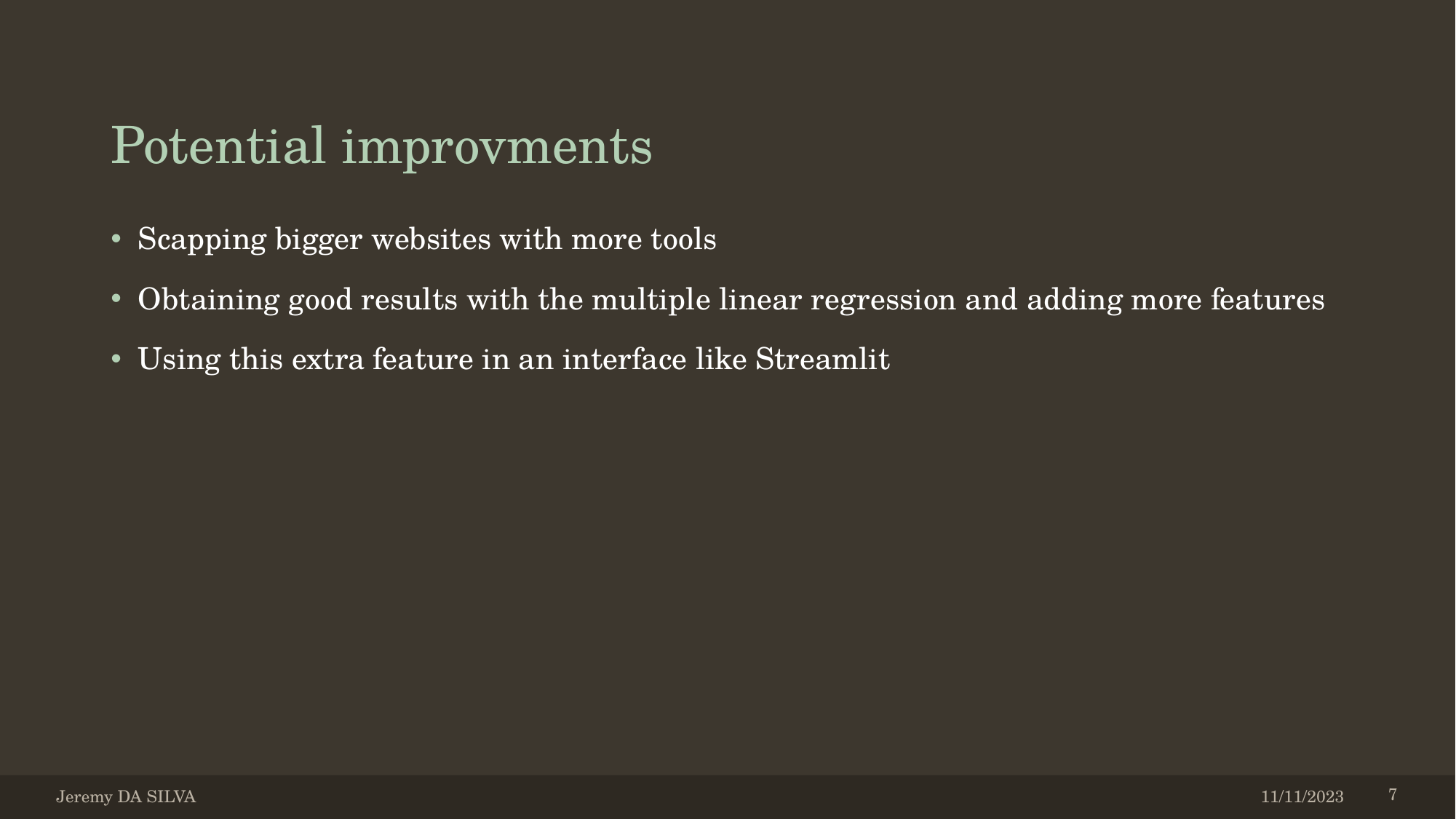

# Potential improvments
Scapping bigger websites with more tools
Obtaining good results with the multiple linear regression and adding more features
Using this extra feature in an interface like Streamlit
Jeremy DA SILVA
11/11/2023
7